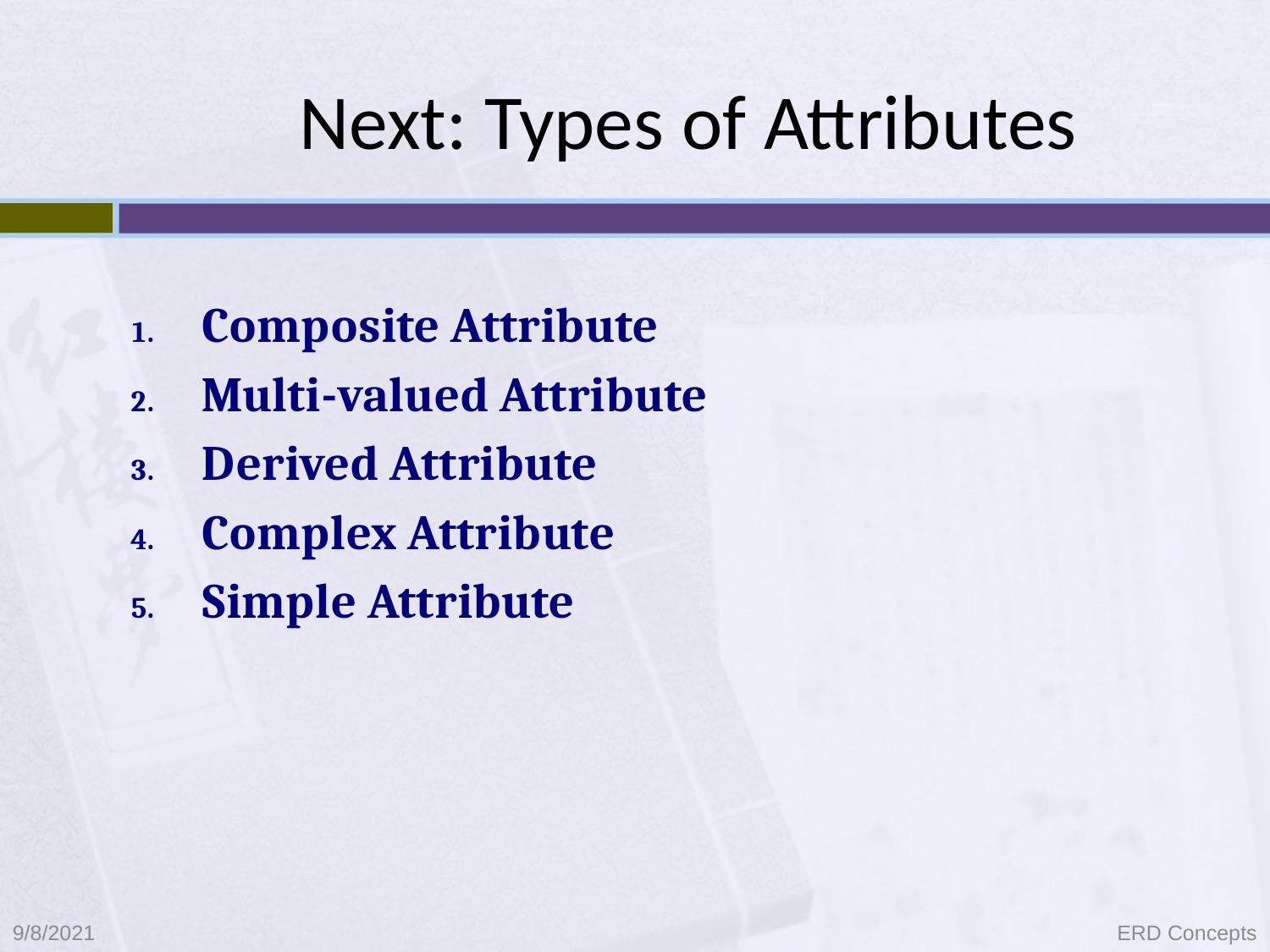

# Next: Types of Attributes
Composite Attribute
Multi-valued Attribute
Derived Attribute
Complex Attribute
Simple Attribute

9/8/2021
ERD Concepts